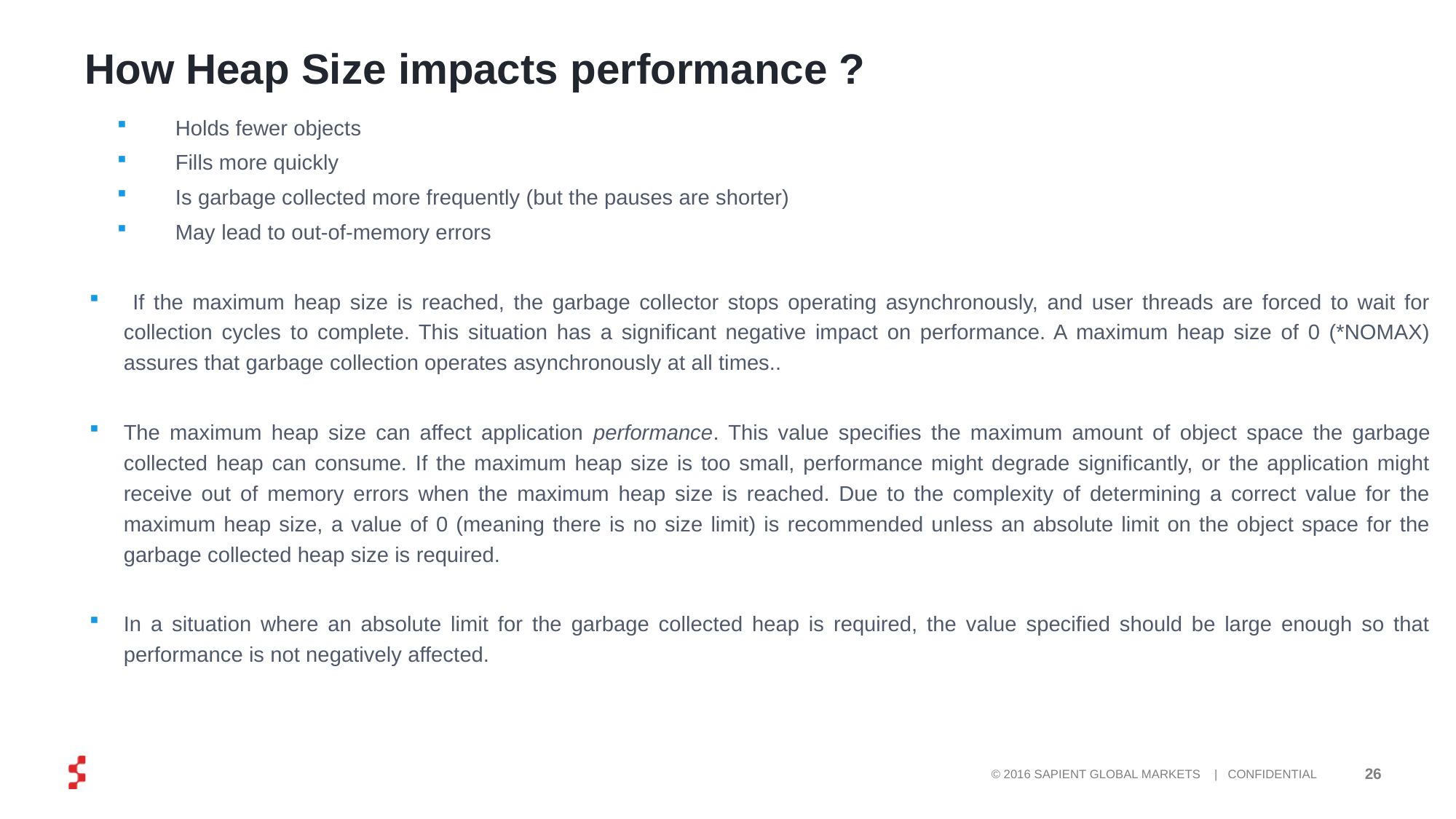

# How Heap Size impacts performance ?
    Holds fewer objects
    Fills more quickly
    Is garbage collected more frequently (but the pauses are shorter)
    May lead to out-of-memory errors

 If the maximum heap size is reached, the garbage collector stops operating asynchronously, and user threads are forced to wait for collection cycles to complete. This situation has a significant negative impact on performance. A maximum heap size of 0 (*NOMAX) assures that garbage collection operates asynchronously at all times..

The maximum heap size can affect application performance. This value specifies the maximum amount of object space the garbage collected heap can consume. If the maximum heap size is too small, performance might degrade significantly, or the application might receive out of memory errors when the maximum heap size is reached. Due to the complexity of determining a correct value for the maximum heap size, a value of 0 (meaning there is no size limit) is recommended unless an absolute limit on the object space for the garbage collected heap size is required.

In a situation where an absolute limit for the garbage collected heap is required, the value specified should be large enough so that performance is not negatively affected.